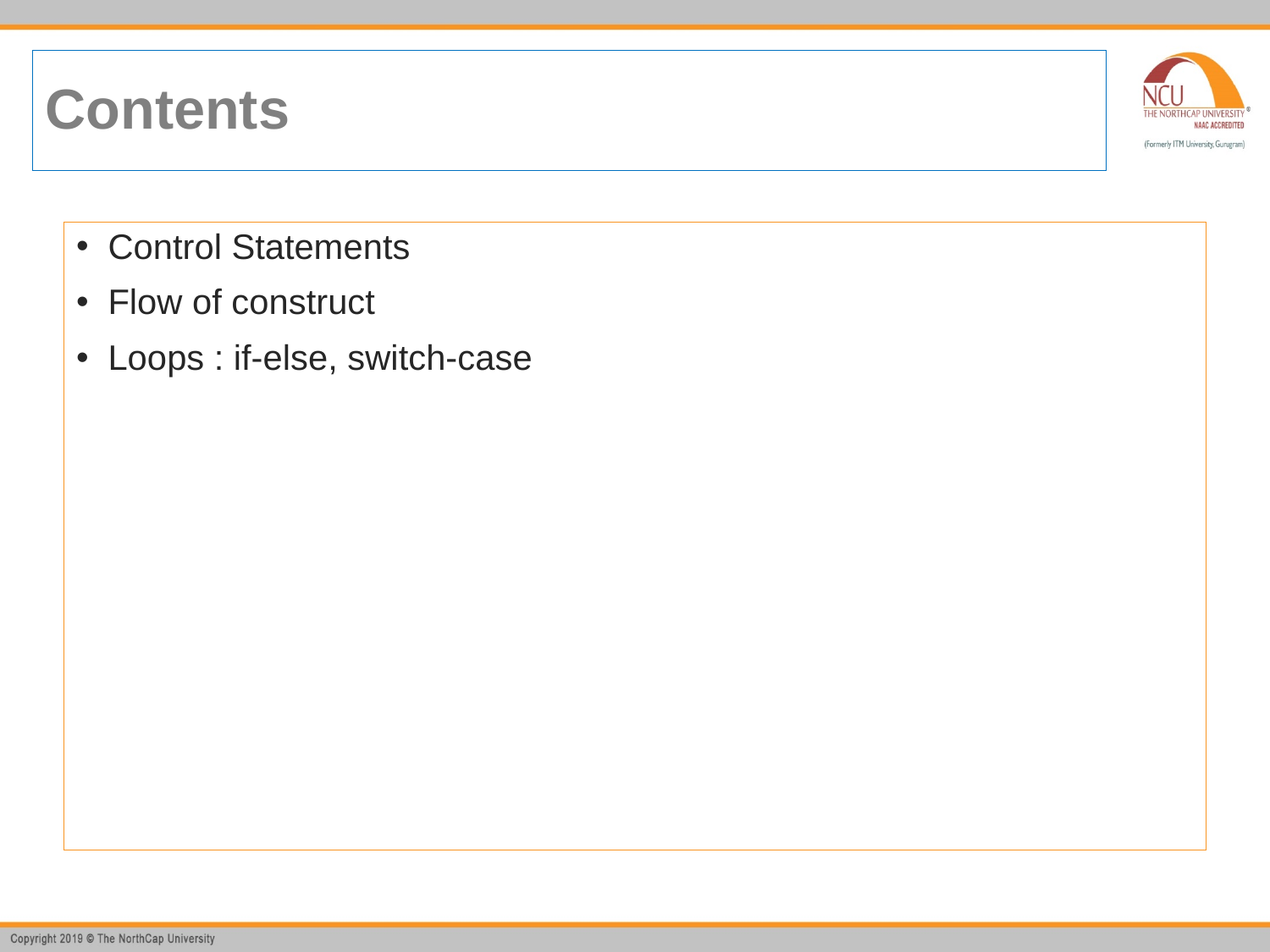

# Contents
Control Statements
Flow of construct
Loops : if-else, switch-case